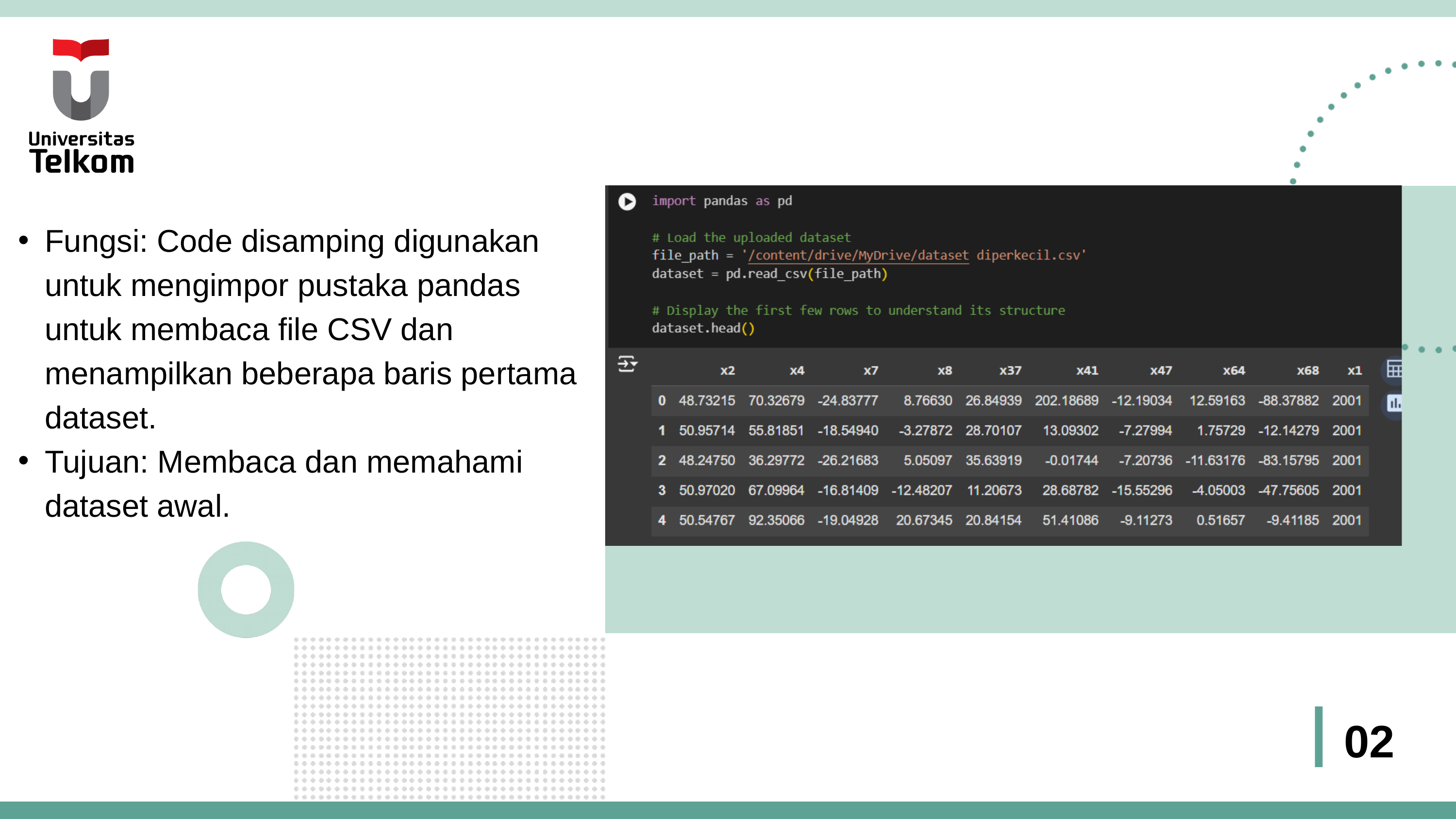

Fungsi: Code disamping digunakan untuk mengimpor pustaka pandas untuk membaca file CSV dan menampilkan beberapa baris pertama dataset.
Tujuan: Membaca dan memahami dataset awal.

02